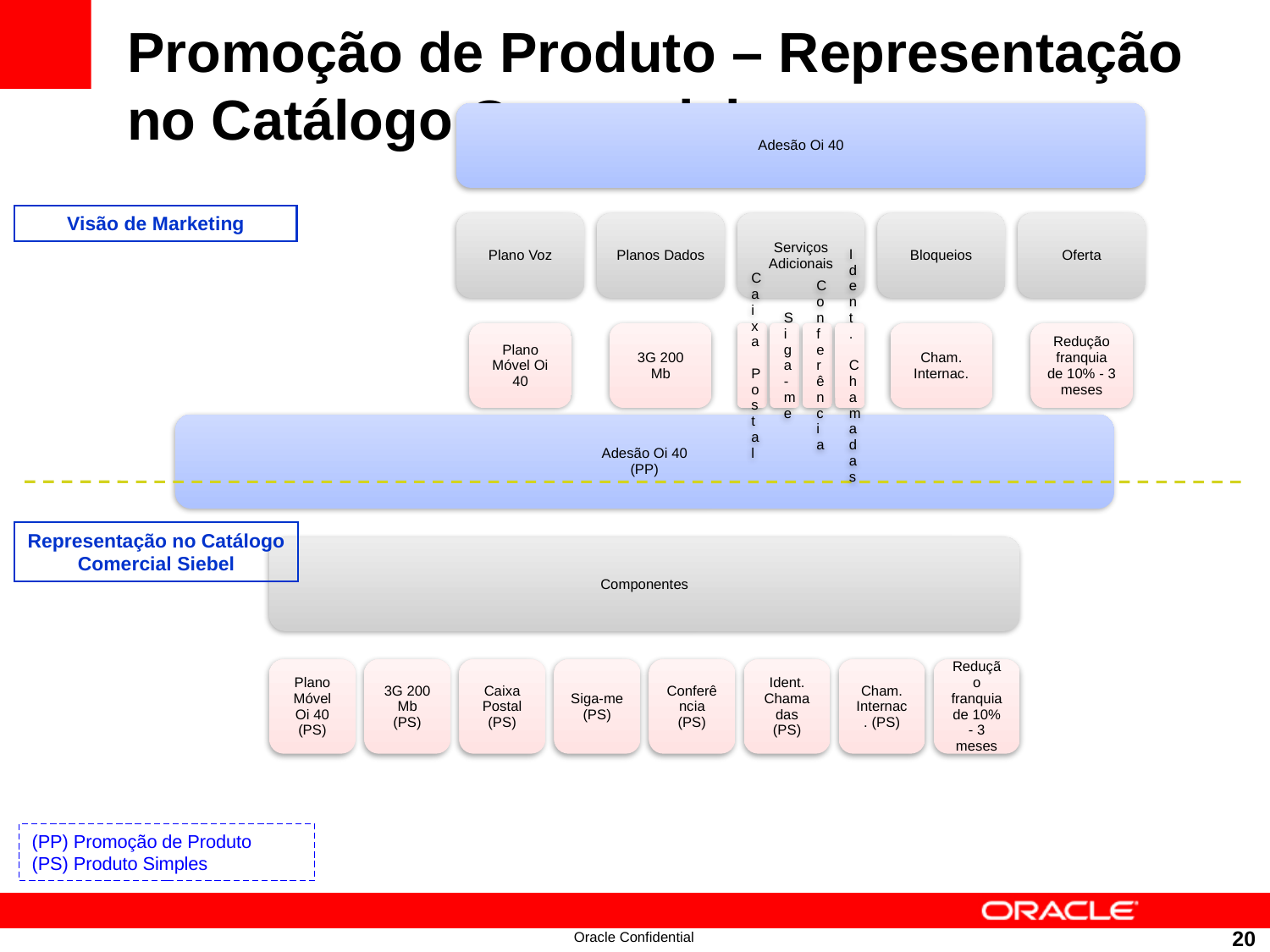

# Promoção de Produto – Representação no Catálogo Comercial
Adesão Oi 40
Plano Voz
Plano Móvel Oi 40
Serviços Adicionais
Caixa Postal
3G 200 Mb
Siga-me
Planos Dados
Conferência
Ident. Chamadas
Bloqueios
Cham. Internac.
Oferta
Redução franquia de 10% - 3 meses
Visão de Marketing
Adesão Oi 40
(PP)
Componentes
Plano Móvel Oi 40
(PS)
Conferência (PS)
3G 200 Mb
(PS)
Caixa Postal (PS)
Siga-me
(PS)
Ident. Chamadas
(PS)
Cham. Internac. (PS)
Redução franquia de 10% - 3 meses
Representação no Catálogo Comercial Siebel
(PP) Promoção de Produto
(PS) Produto Simples
20